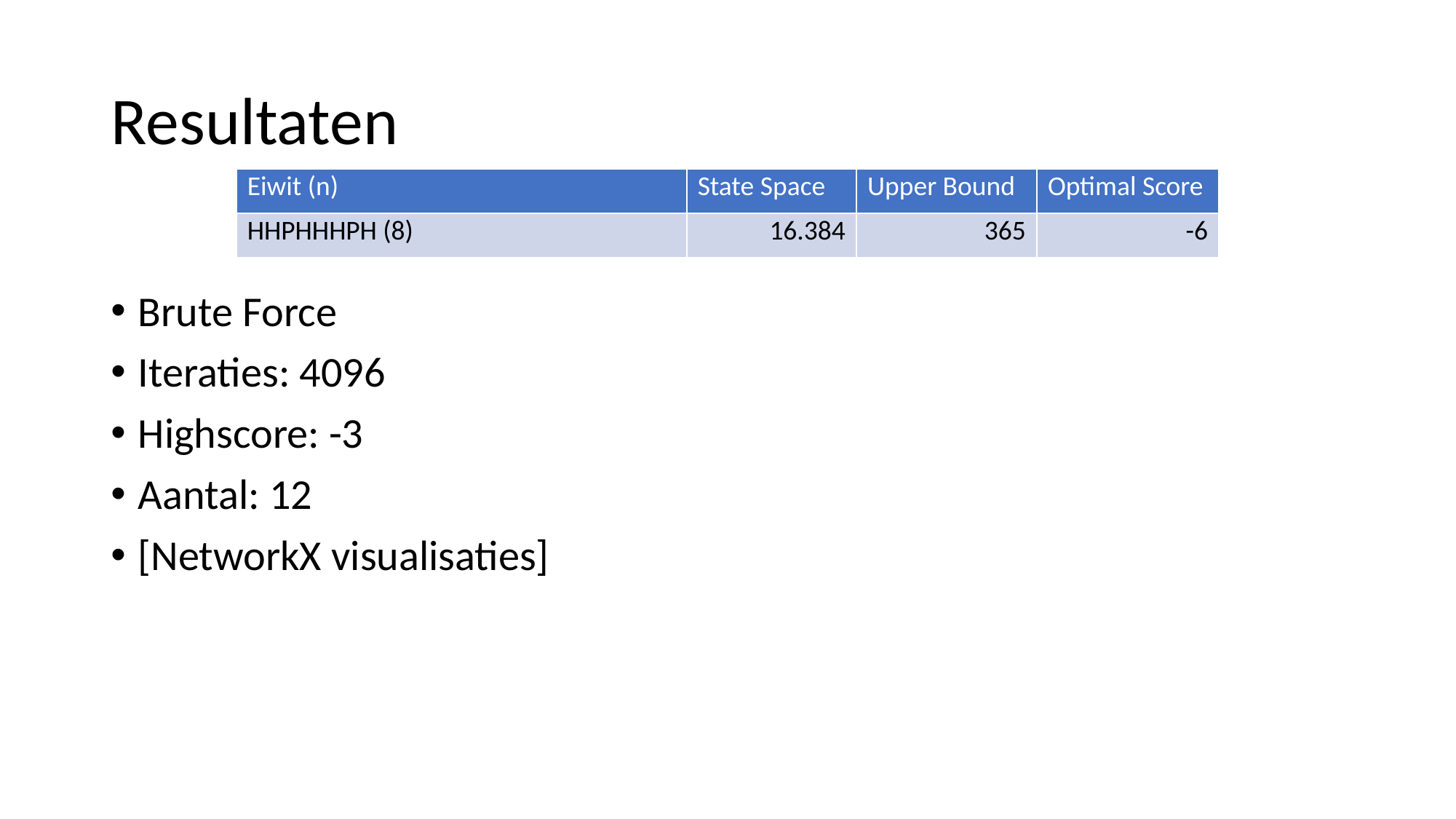

# Resultaten
| Eiwit (n) | State Space | Upper Bound | Optimal Score |
| --- | --- | --- | --- |
| HHPHHHPH (8) | 16.384 | 365 | -6 |

Brute Force
Iteraties: 4096
Highscore: -3
Aantal: 12
[NetworkX visualisaties]